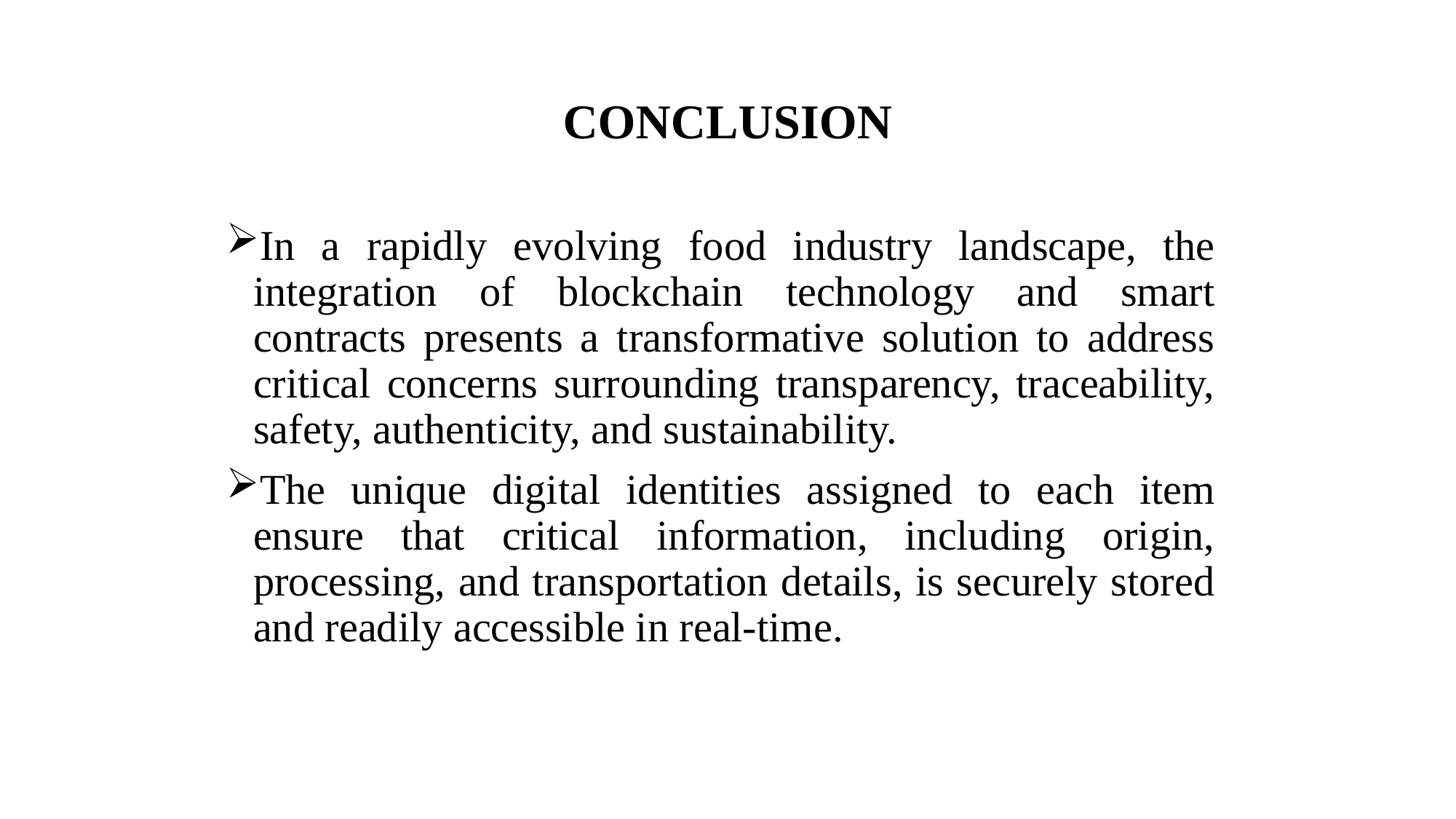

# CONCLUSION
In a rapidly evolving food industry landscape, the integration of blockchain technology and smart contracts presents a transformative solution to address critical concerns surrounding transparency, traceability, safety, authenticity, and sustainability.
The unique digital identities assigned to each item ensure that critical information, including origin, processing, and transportation details, is securely stored and readily accessible in real-time.